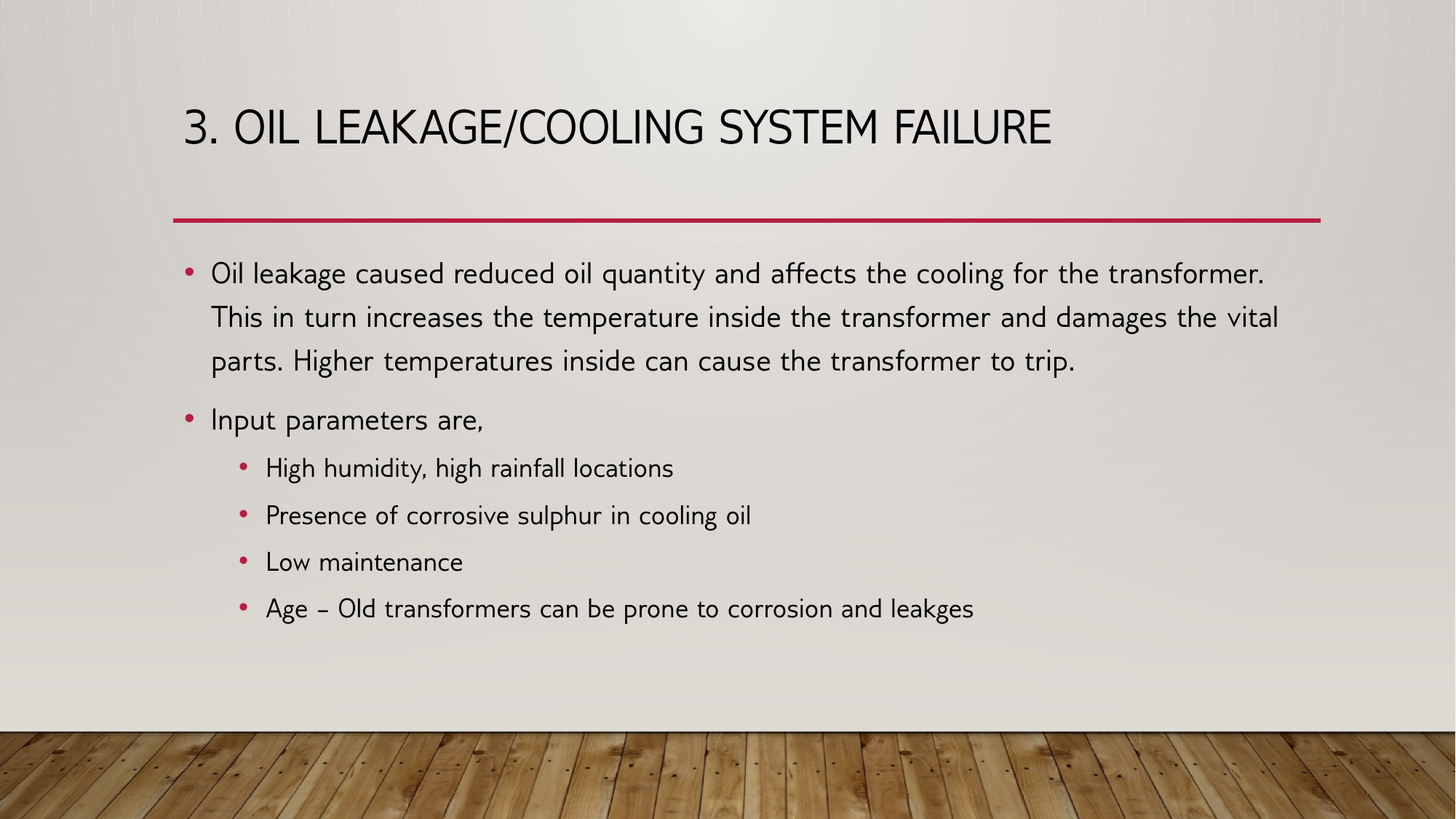

# 3. Oil Leakage/Cooling system Failure
Oil leakage caused reduced oil quantity and affects the cooling for the transformer. This in turn increases the temperature inside the transformer and damages the vital parts. Higher temperatures inside can cause the transformer to trip.
Input parameters are,
High humidity, high rainfall locations
Presence of corrosive sulphur in cooling oil
Low maintenance
Age – Old transformers can be prone to corrosion and leakges